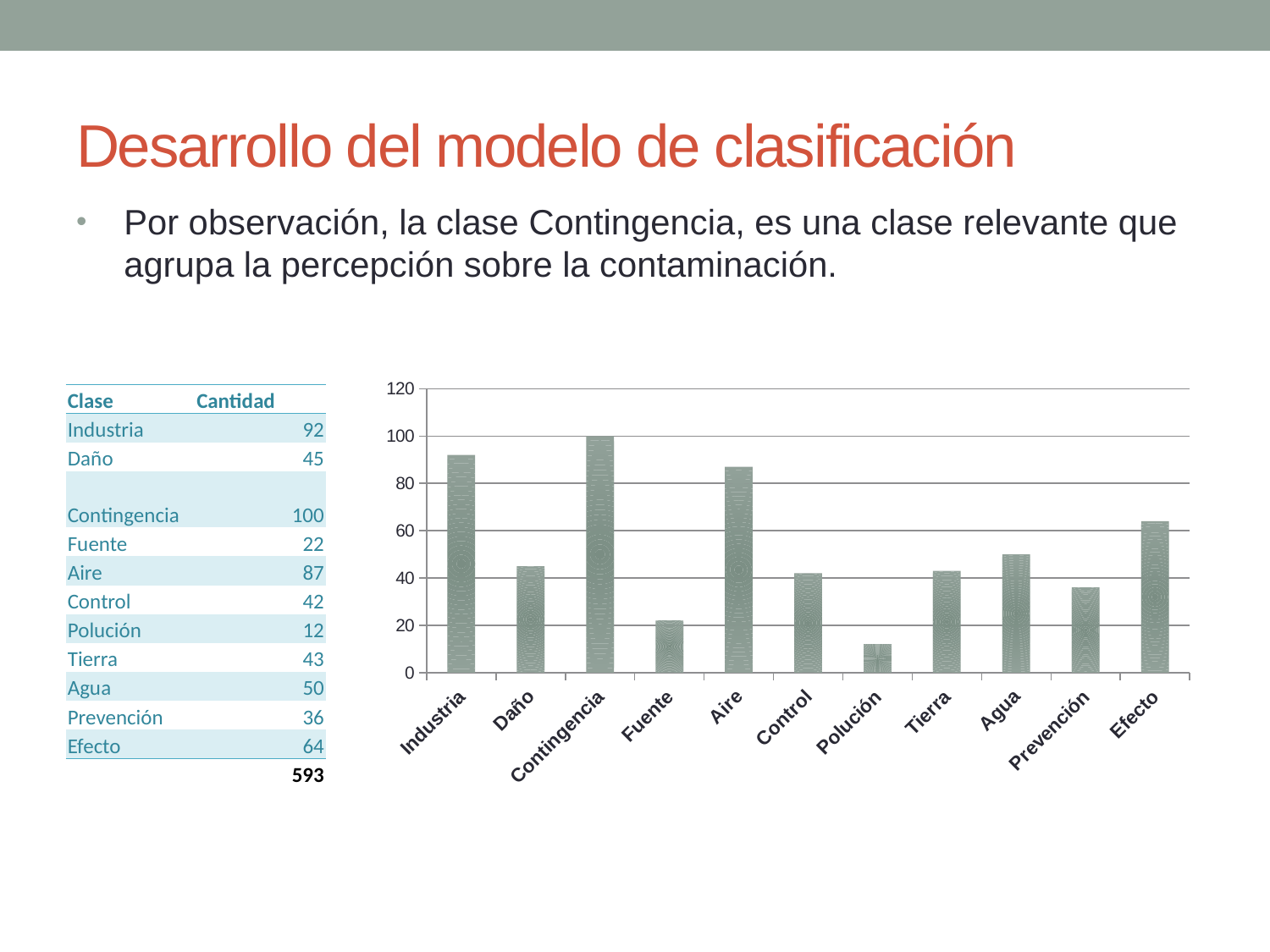

# Desarrollo del modelo de clasificación
Por observación, la clase Contingencia, es una clase relevante que agrupa la percepción sobre la contaminación.

### Chart

| Category |  |
|---|---|
| Industria | 92.0 |
| Daño | 45.0 |
| Contingencia | 100.0 |
| Fuente | 22.0 |
| Aire | 87.0 |
| Control | 42.0 |
| Polución | 12.0 |
| Tierra | 43.0 |
| Agua | 50.0 |
| Prevención | 36.0 |
| Efecto | 64.0 |
| Clase | Cantidad |
| --- | --- |
| Industria | 92 |
| Daño | 45 |
| Contingencia | 100 |
| Fuente | 22 |
| Aire | 87 |
| Control | 42 |
| Polución | 12 |
| Tierra | 43 |
| Agua | 50 |
| Prevención | 36 |
| Efecto | 64 |
|  | 593 |